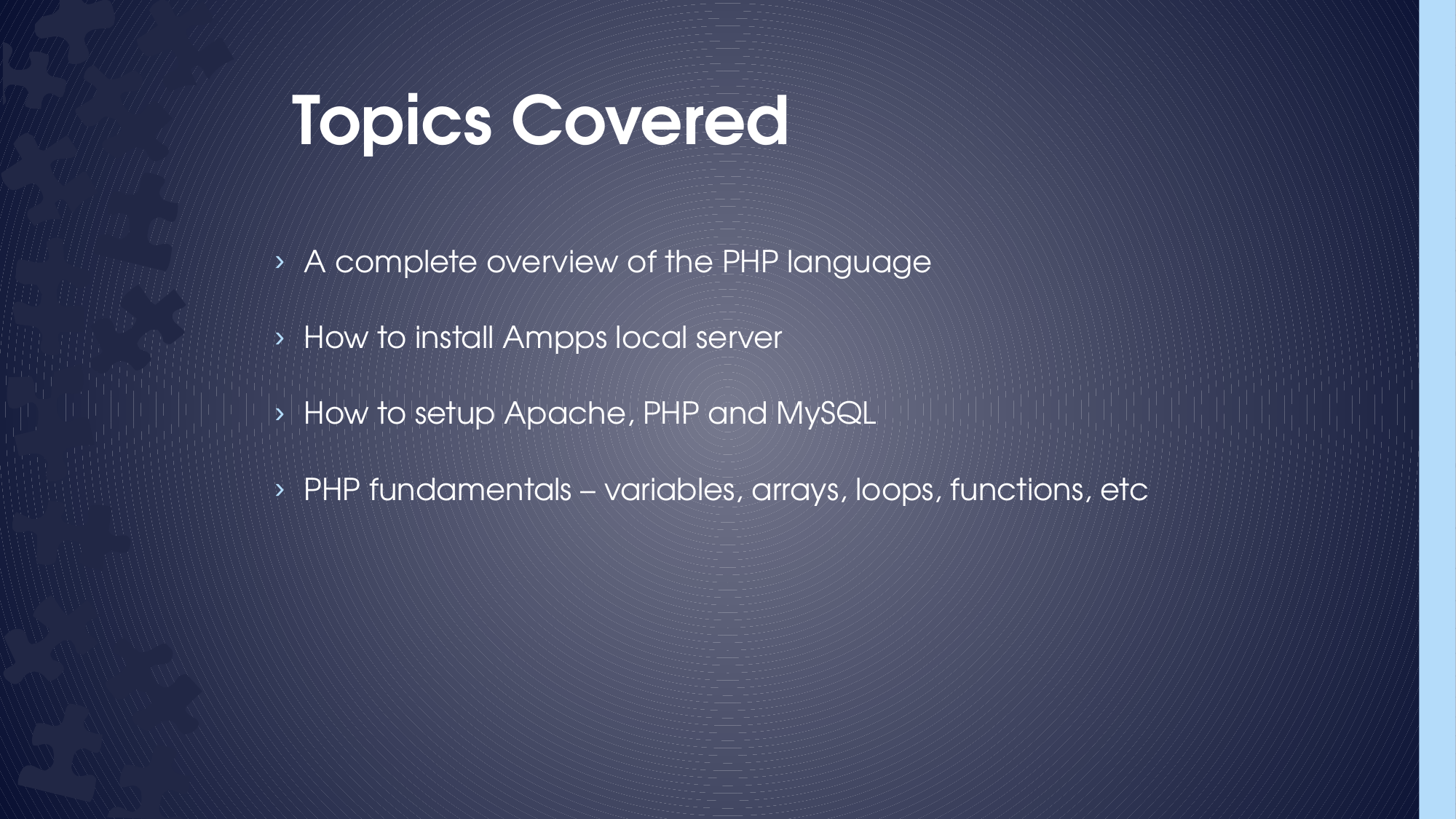

Topics Covered
A complete overview of the PHP language
How to install Ampps local server
How to setup Apache, PHP and MySQL
PHP fundamentals – variables, arrays, loops, functions, etc